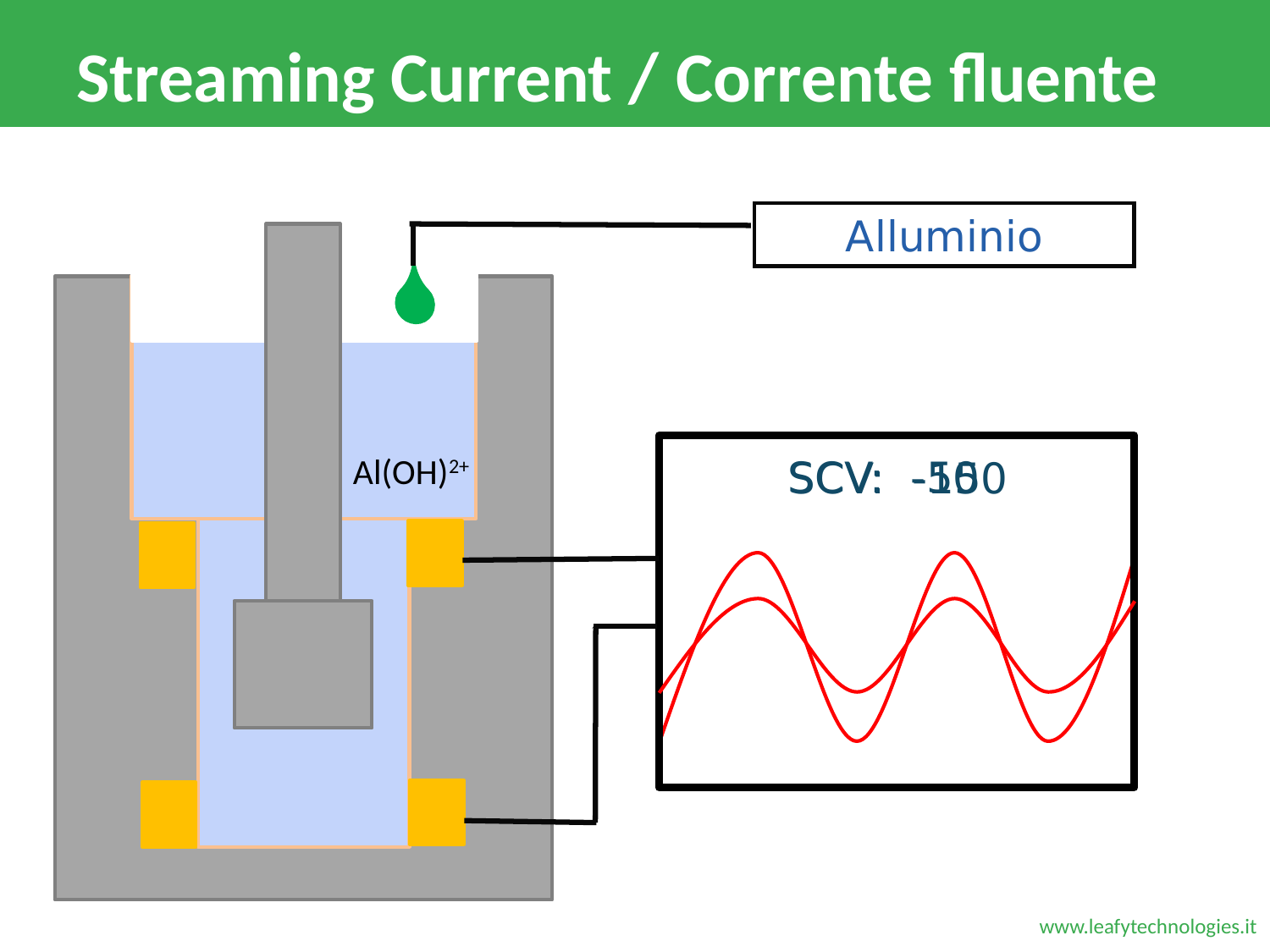

# Streaming Current / Corrente fluente
Alluminio

Al(OH)2+
SCV:  -50
SCV:  -150